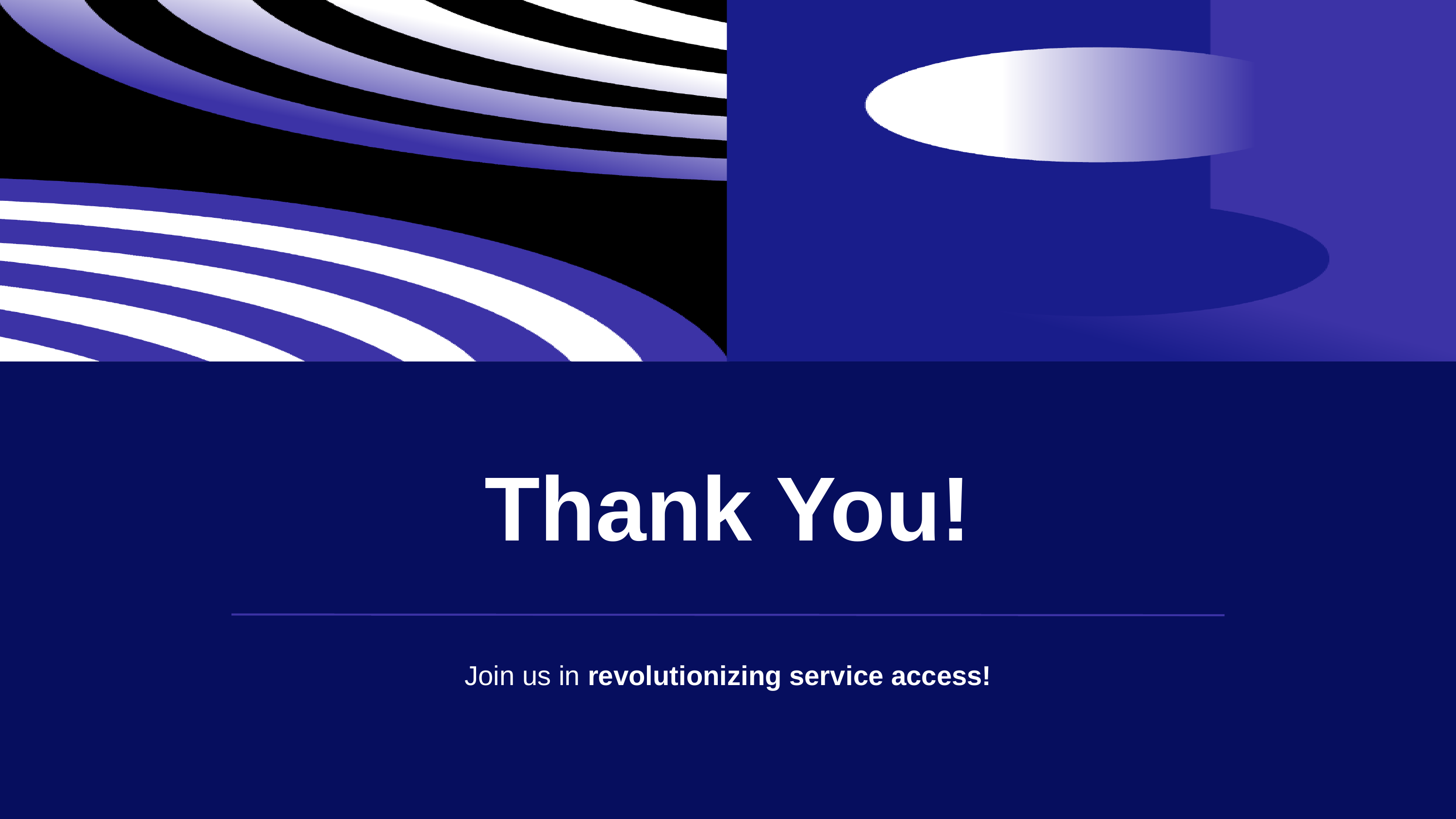

Thank You!

Join us in revolutionizing service access!